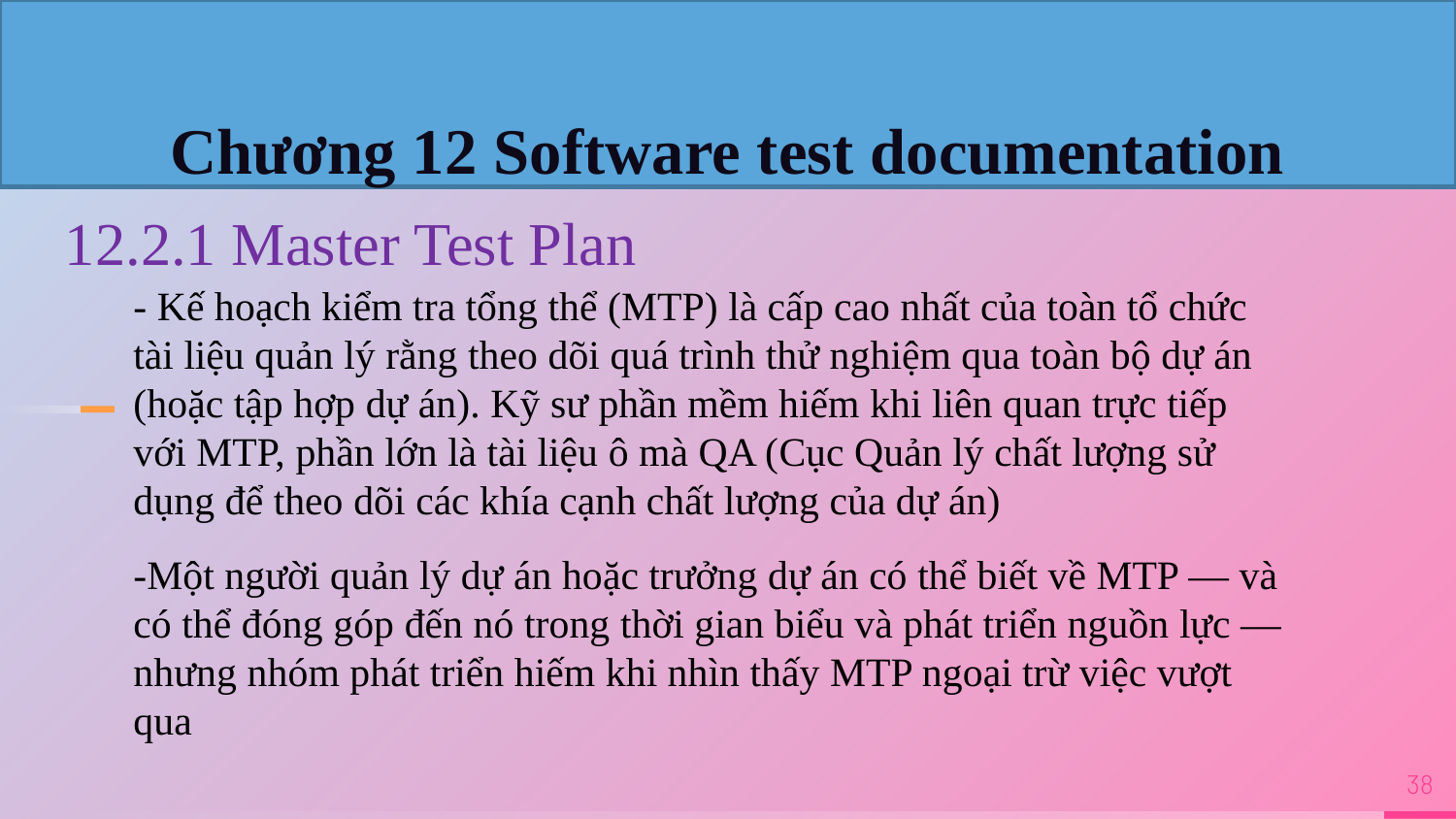

Chương 12 Software test documentation
12.2.1 Master Test Plan
- Kế hoạch kiểm tra tổng thể (MTP) là cấp cao nhất của toàn tổ chức tài liệu quản lý rằng theo dõi quá trình thử nghiệm qua toàn bộ dự án (hoặc tập hợp dự án). Kỹ sư phần mềm hiếm khi liên quan trực tiếp với MTP, phần lớn là tài liệu ô mà QA (Cục Quản lý chất lượng sử dụng để theo dõi các khía cạnh chất lượng của dự án)
-Một người quản lý dự án hoặc trưởng dự án có thể biết về MTP — và có thể đóng góp đến nó trong thời gian biểu và phát triển nguồn lực — nhưng nhóm phát triển hiếm khi nhìn thấy MTP ngoại trừ việc vượt qua
38